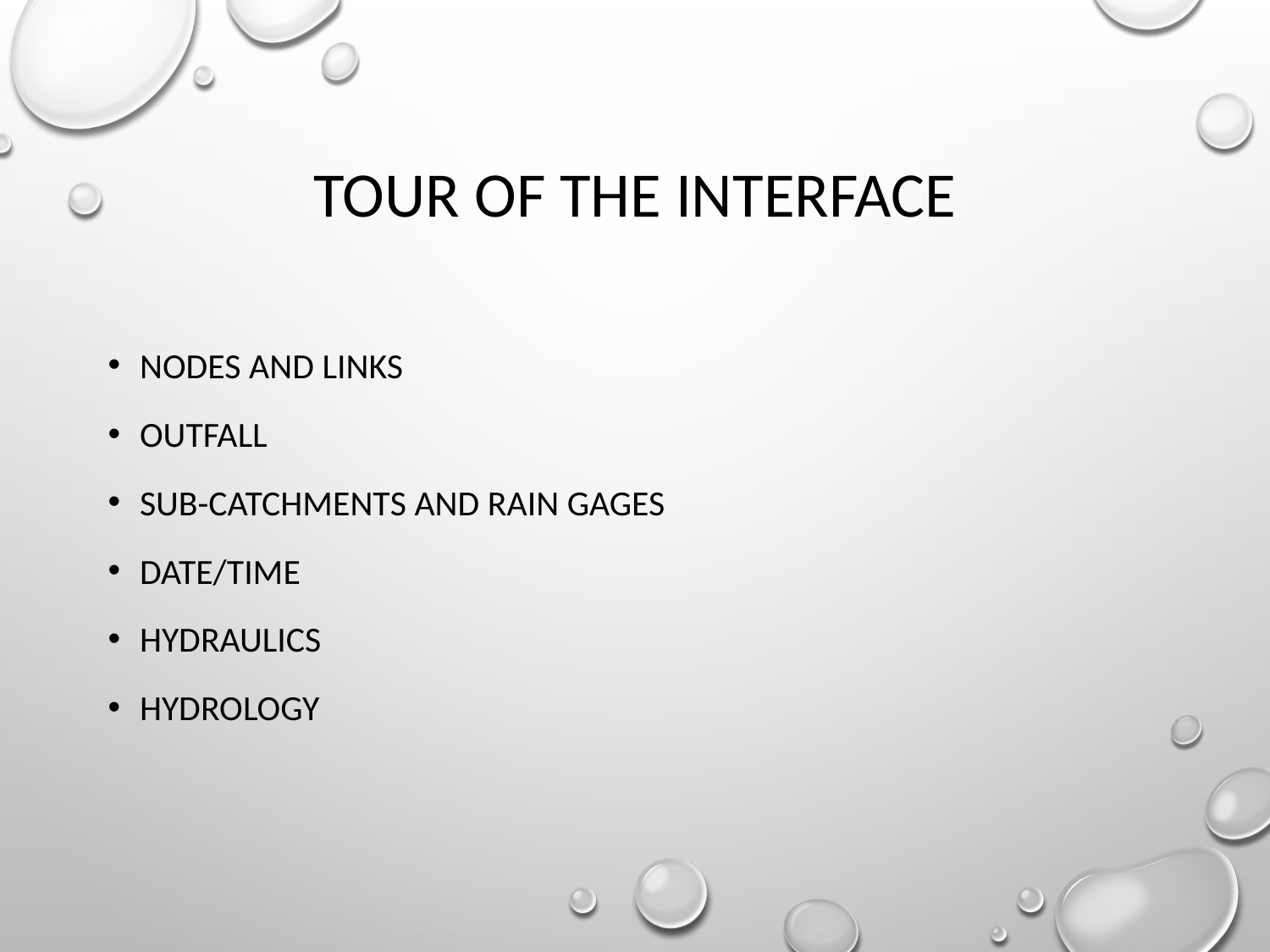

# Tour of the Interface
Nodes and Links
Outfall
Sub-catchments and Rain gages
Date/Time
Hydraulics
Hydrology